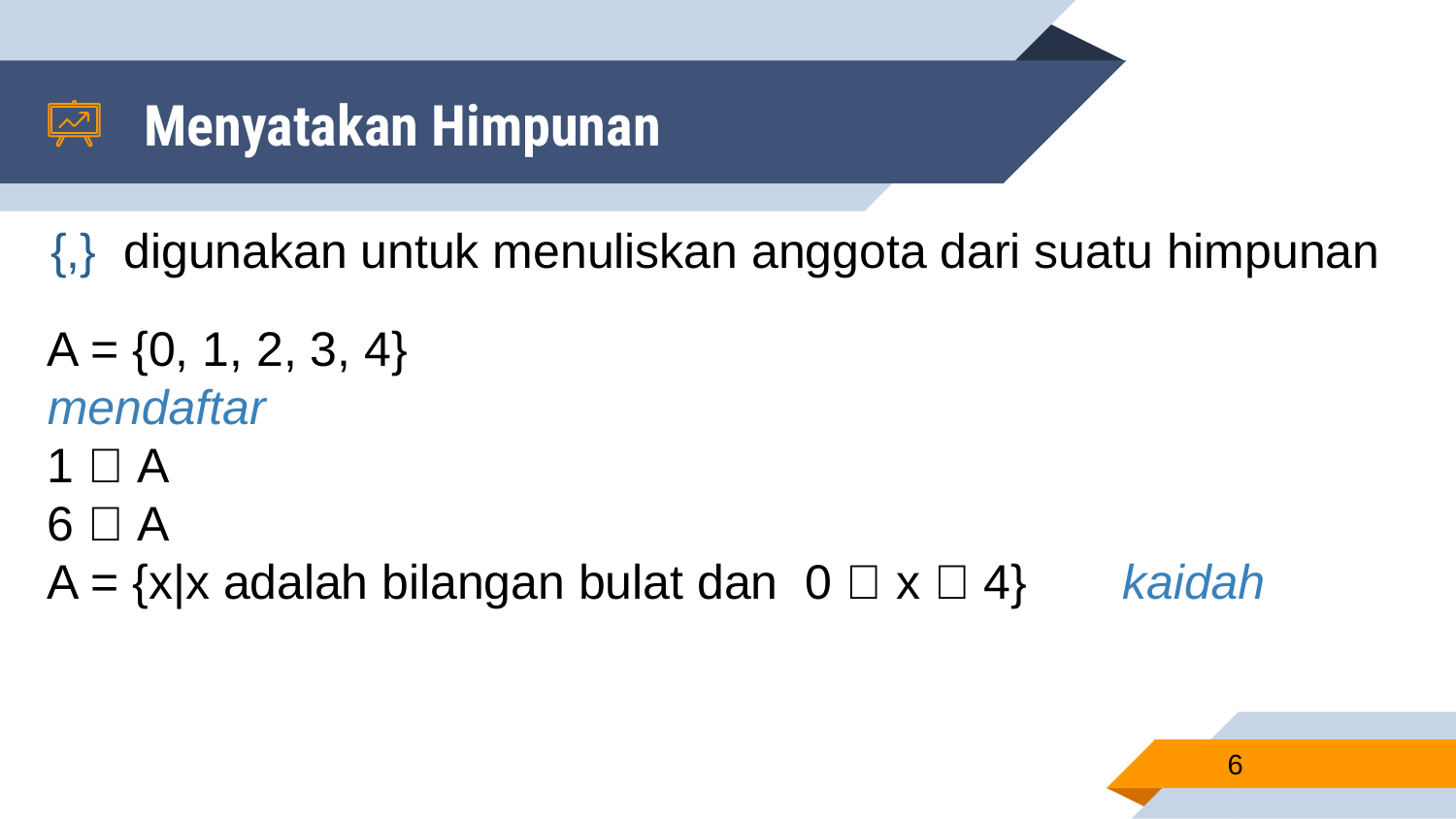

# Menyatakan Himpunan

{,}  digunakan untuk menuliskan anggota dari suatu himpunan
A = {0, 1, 2, 3, 4}                                                                  mendaftar
1 ∈ A
6 ∉ A
A = {x|x adalah bilangan bulat dan  0 ≤ x ≥ 4}       kaidah
6